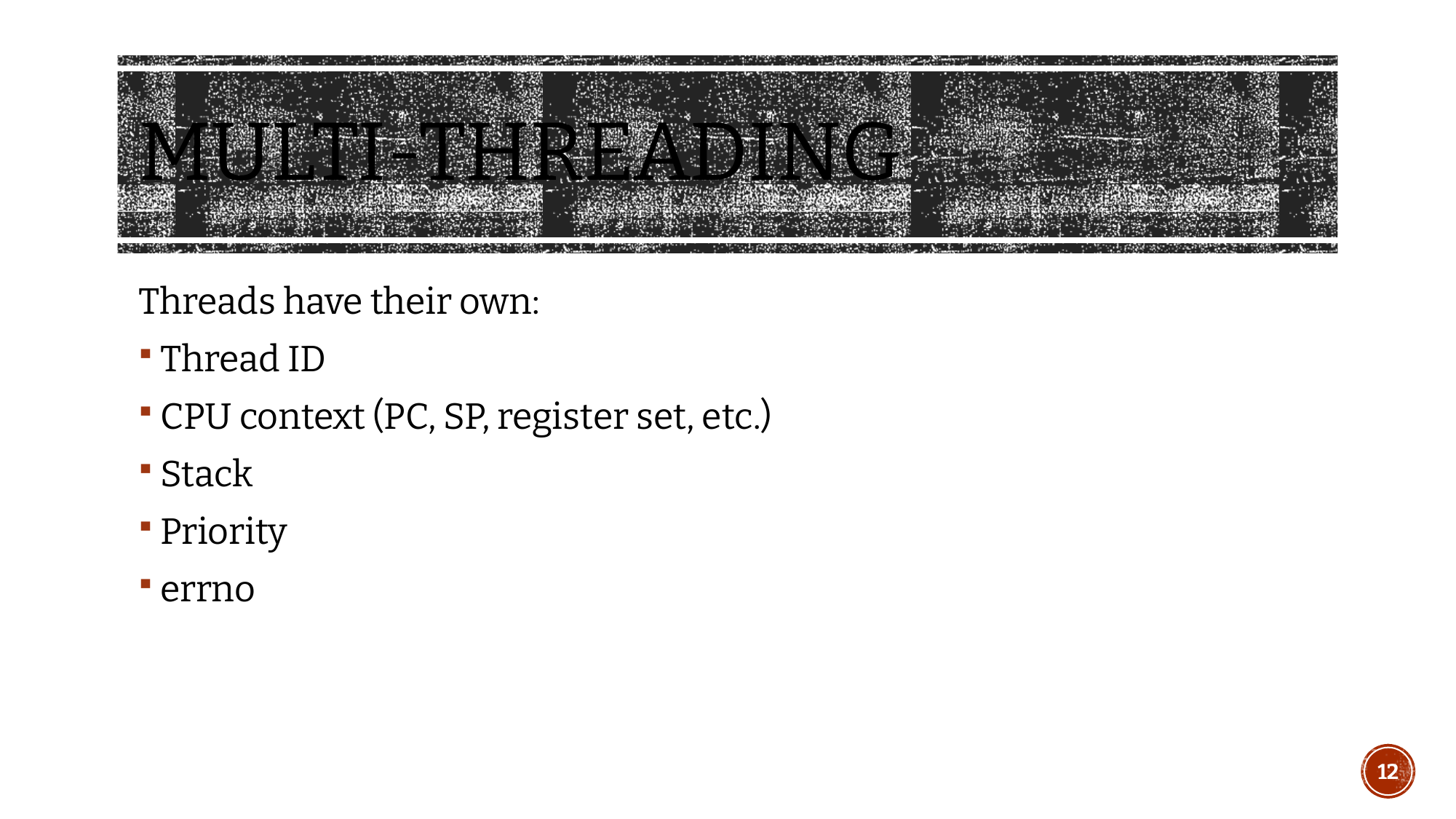

# Multi-Threading

Threads have their own:
Thread ID
CPU context (PC, SP, register set, etc.)
Stack
Priority
errno

12